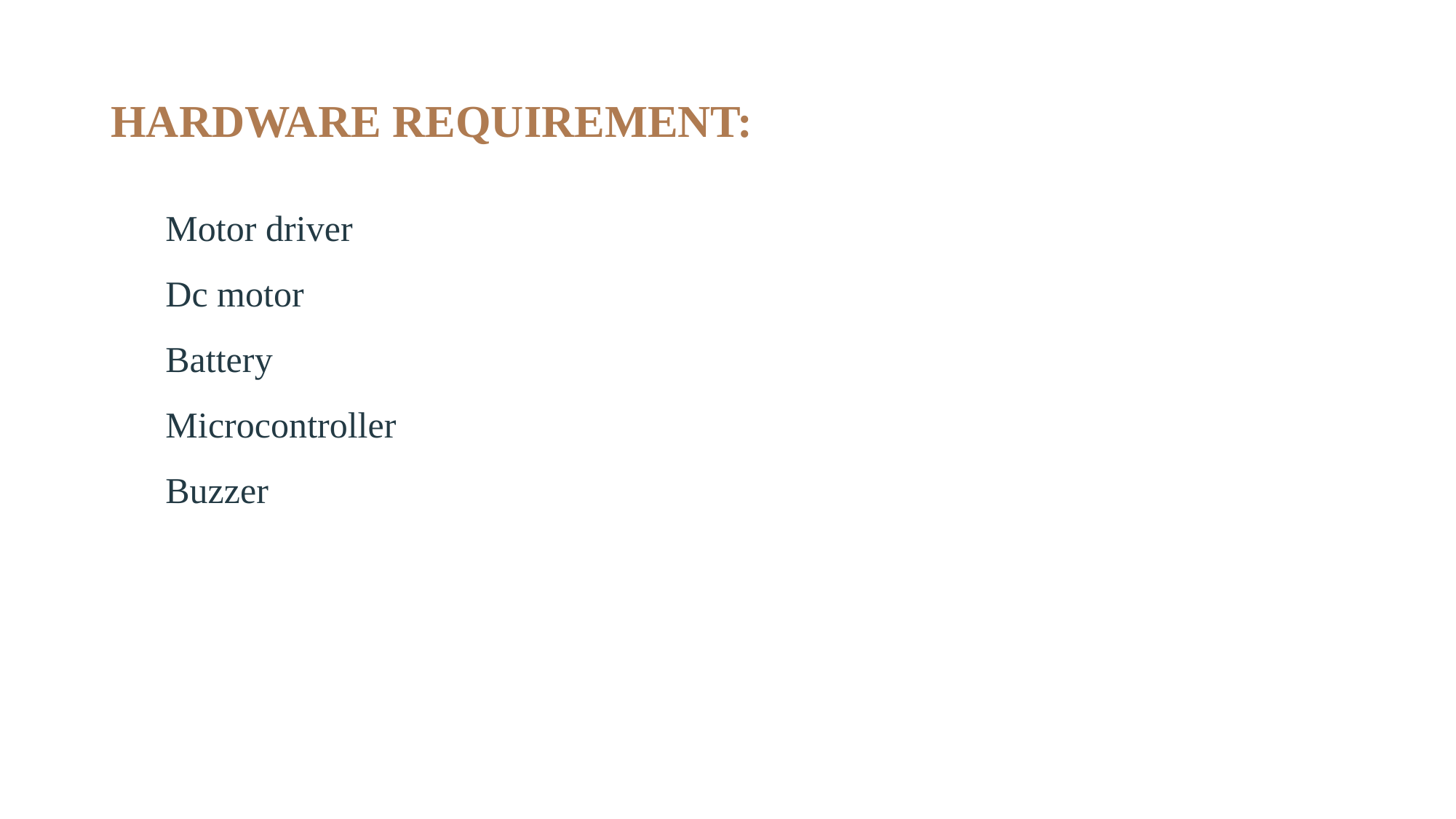

# HARDWARE REQUIREMENT:
Motor driver
Dc motor
Battery
Microcontroller
Buzzer